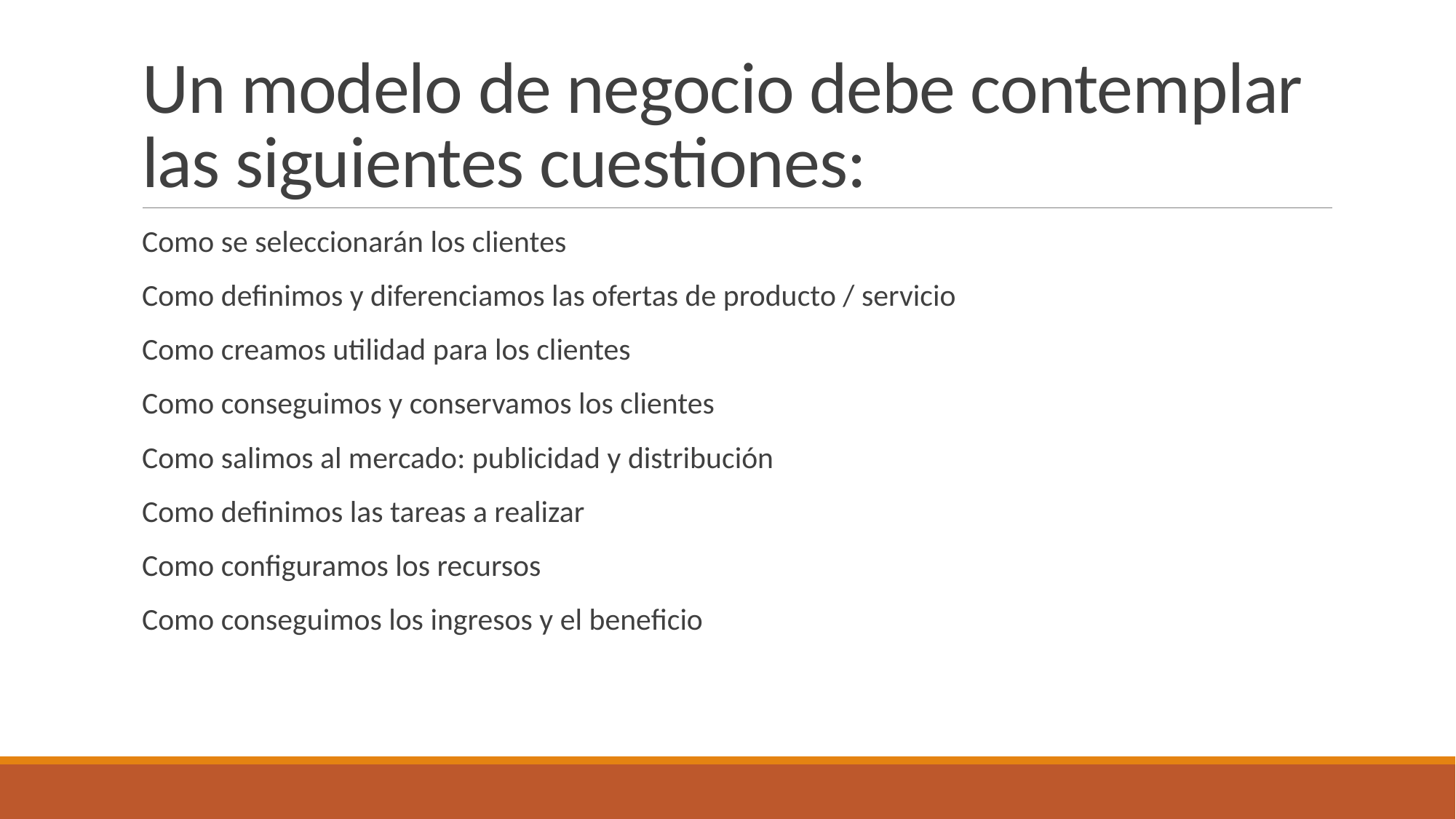

# Un modelo de negocio debe contemplar las siguientes cuestiones:
Como se seleccionarán los clientes
Como definimos y diferenciamos las ofertas de producto / servicio
Como creamos utilidad para los clientes
Como conseguimos y conservamos los clientes
Como salimos al mercado: publicidad y distribución
Como definimos las tareas a realizar
Como configuramos los recursos
Como conseguimos los ingresos y el beneficio